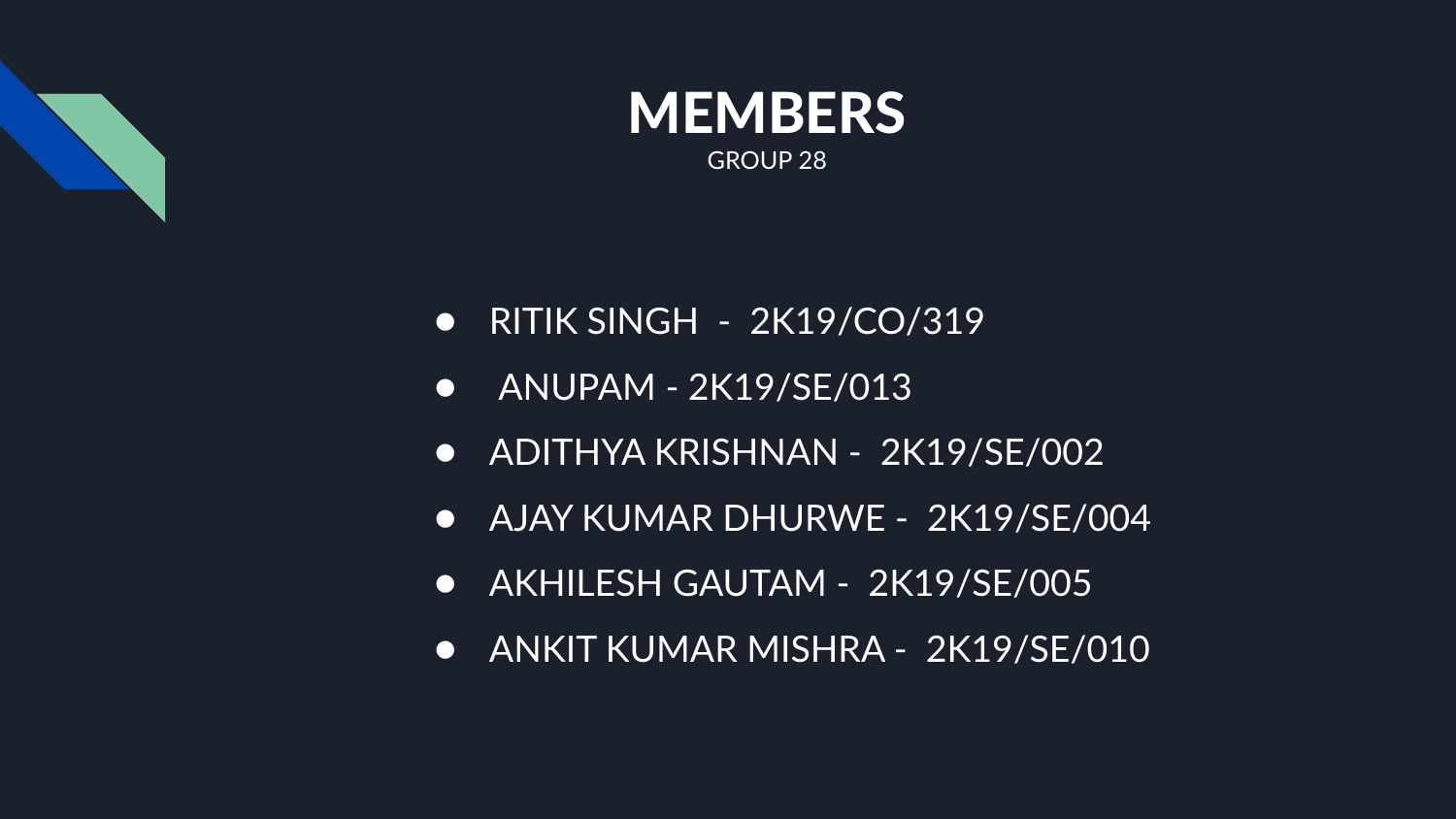

# MEMBERS
GROUP 28
RITIK SINGH  -  2K19/CO/319
 ANUPAM - 2K19/SE/013
ADITHYA KRISHNAN -  2K19/SE/002
AJAY KUMAR DHURWE -  2K19/SE/004
AKHILESH GAUTAM -  2K19/SE/005
ANKIT KUMAR MISHRA -  2K19/SE/010